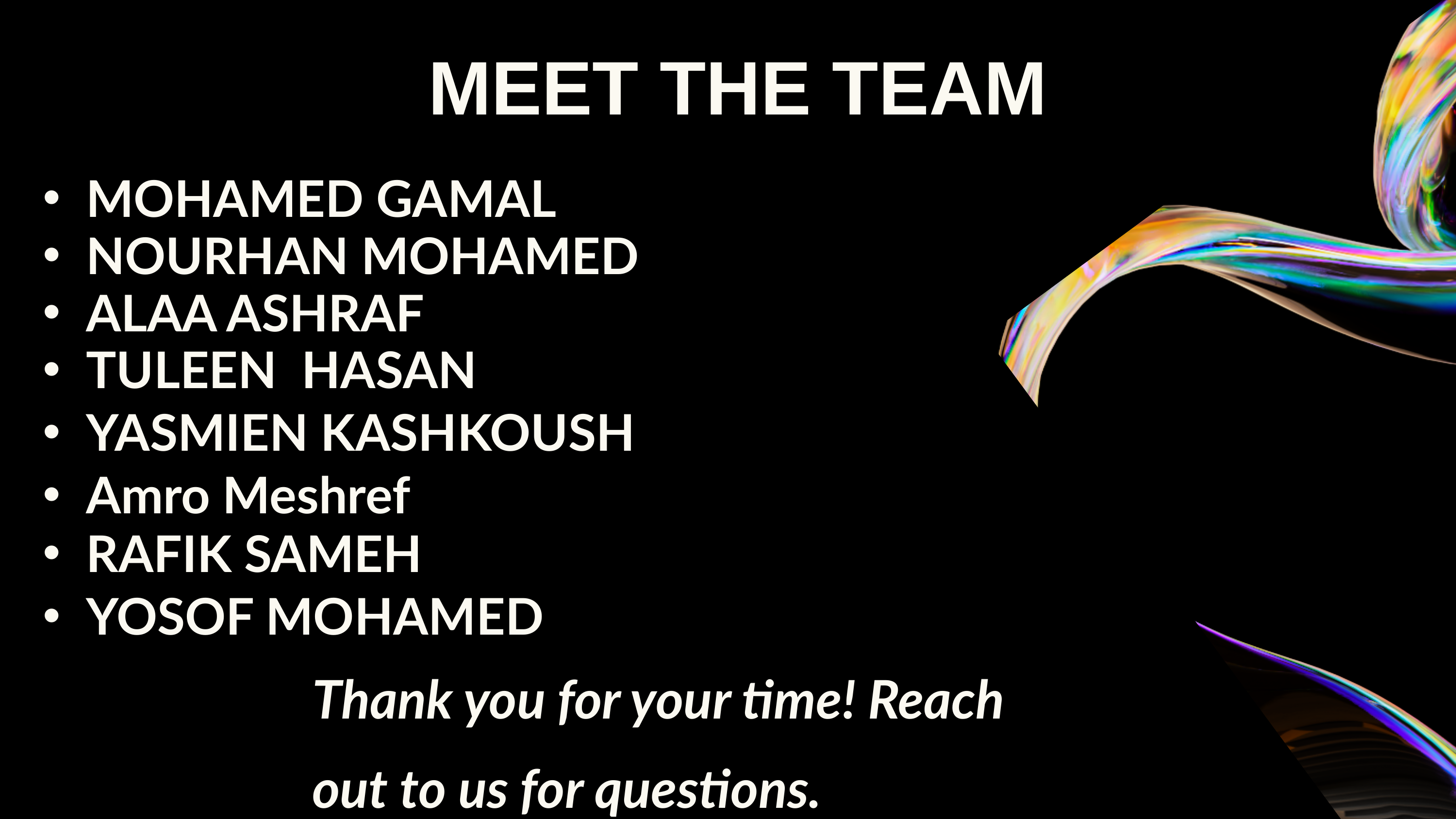

MEET THE TEAM
MOHAMED GAMAL
NOURHAN MOHAMED
ALAA ASHRAF
TULEEN  HASAN
YASMIEN KASHKOUSH
Amro Meshref
RAFIK SAMEH
YOSOF MOHAMED
Thank you for your time! Reach out to us for questions.